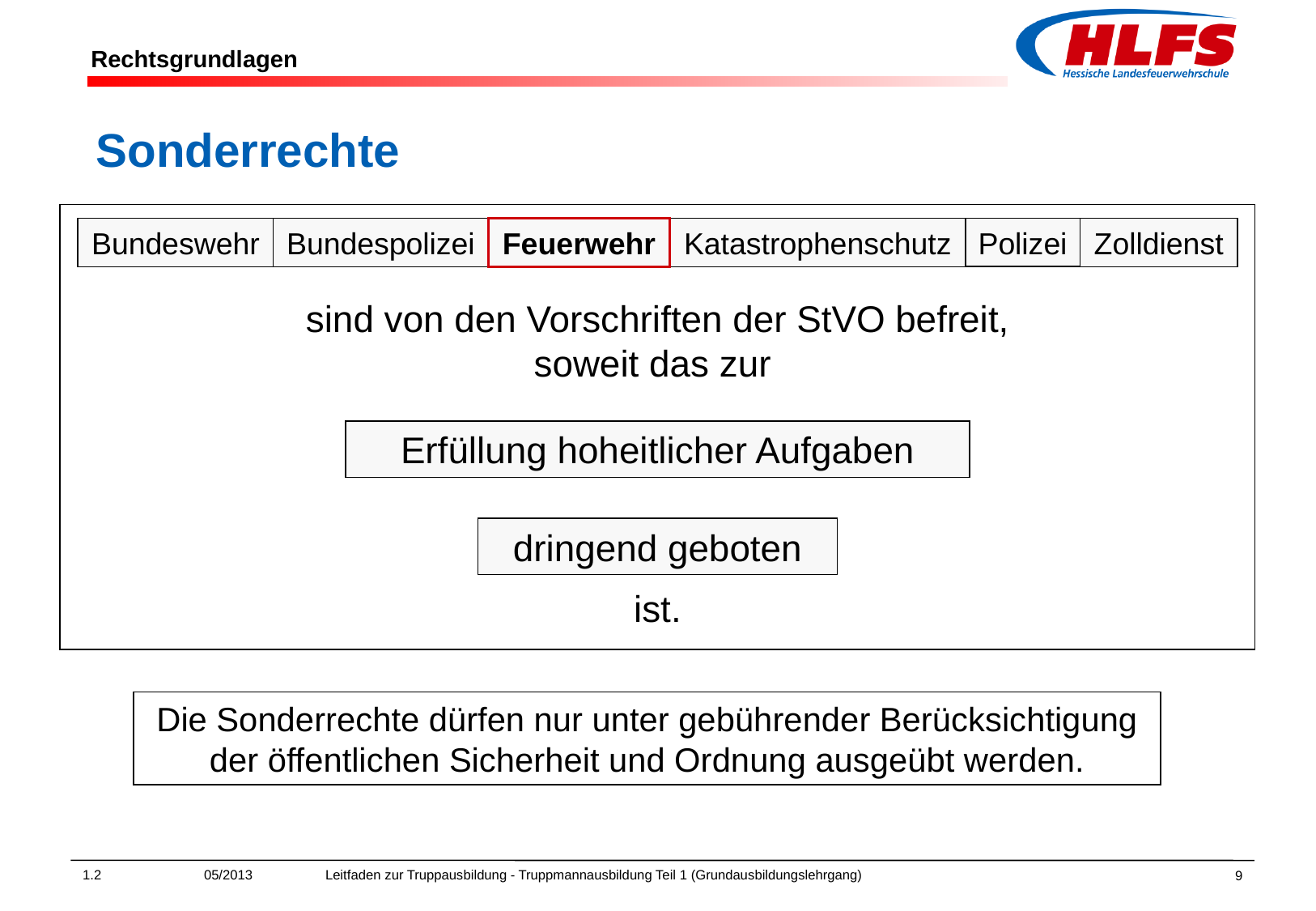

Sonderrechte

Polizei
Bundeswehr
Bundespolizei
Feuerwehr
Katastrophenschutz
Zolldienst
sind von den Vorschriften der StVO befreit, soweit das zur
Erfüllung hoheitlicher Aufgaben
dringend geboten
ist.
Die Sonderrechte dürfen nur unter gebührender Berücksichtigung der öffentlichen Sicherheit und Ordnung ausgeübt werden.
1.2	05/2013	Leitfaden zur Truppausbildung - Truppmannausbildung Teil 1 (Grundausbildungslehrgang)

9